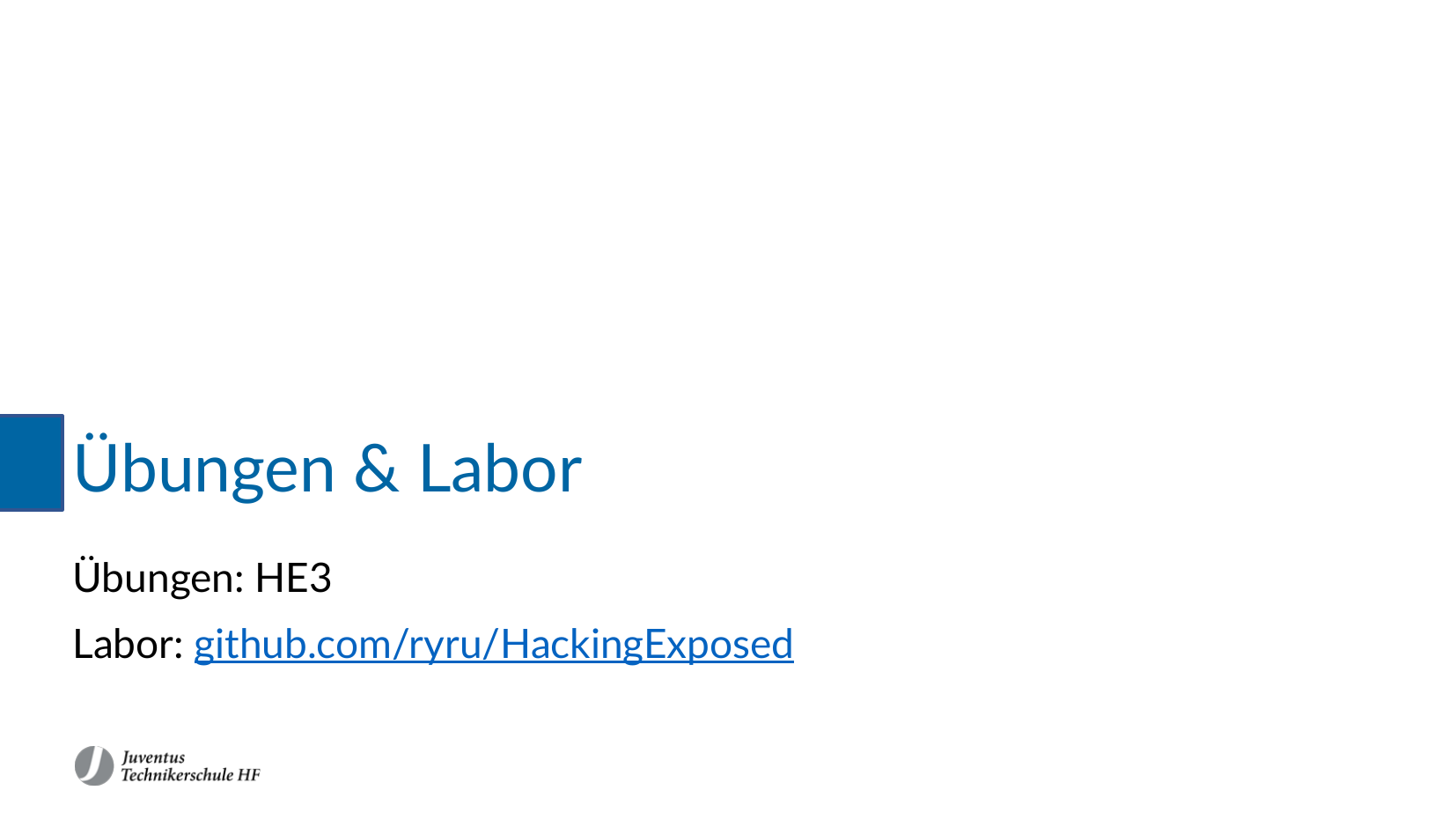

Übungen & Labor
Übungen: HE3
Labor: github.com/ryru/HackingExposed